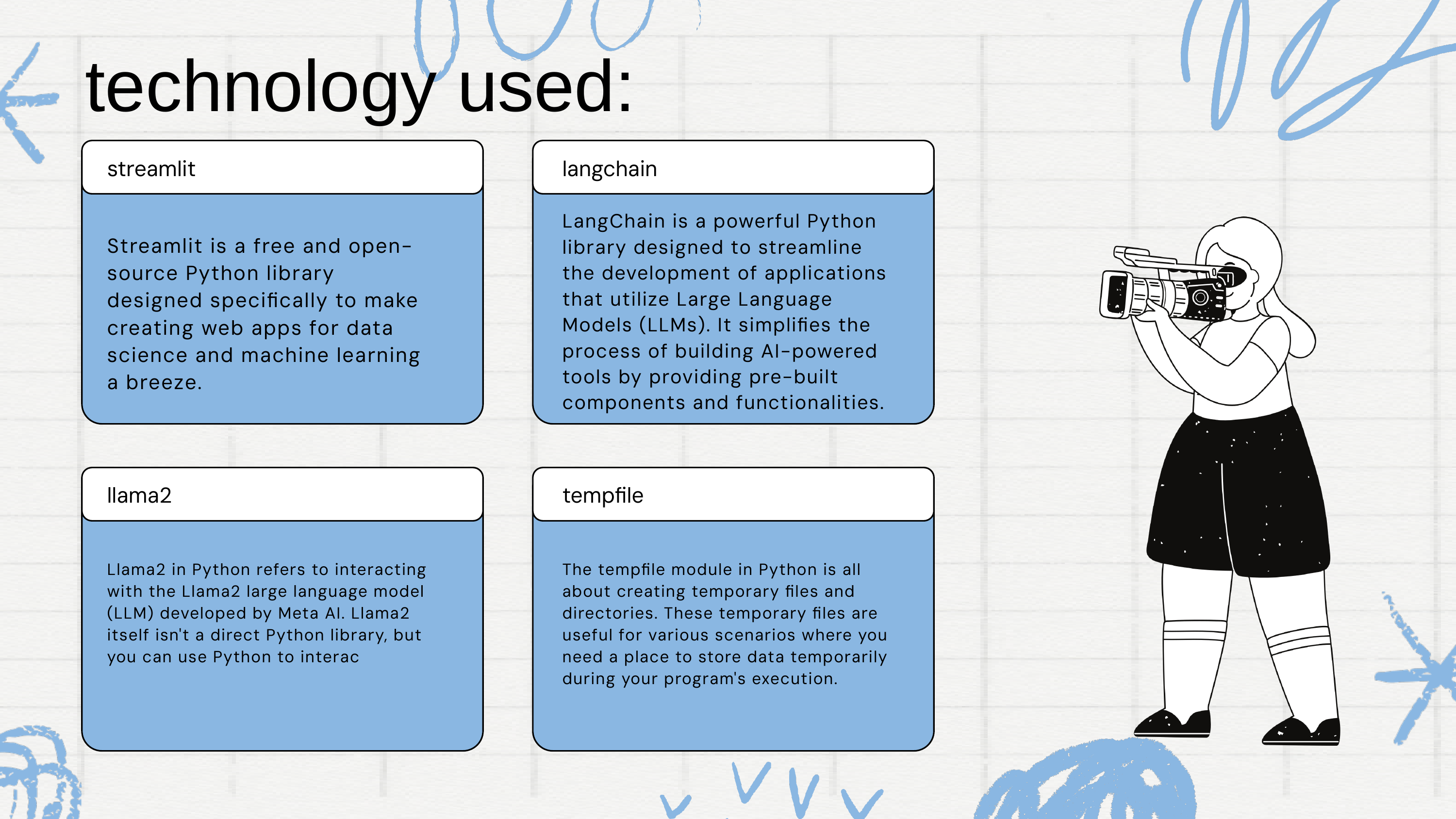

technology used:

streamlit
langchain
LangChain is a powerful Python library designed to streamline the development of applications that utilize Large Language Models (LLMs). It simplifies the process of building AI-powered tools by providing pre-built components and functionalities.

Streamlit is a free and open-source Python library designed specifically to make creating web apps for data science and machine learning a breeze.

llama2
tempfile

Llama2 in Python refers to interacting with the Llama2 large language model (LLM) developed by Meta AI. Llama2 itself isn't a direct Python library, but you can use Python to interac
The tempfile module in Python is all about creating temporary files and directories. These temporary files are useful for various scenarios where you need a place to store data temporarily during your program's execution.